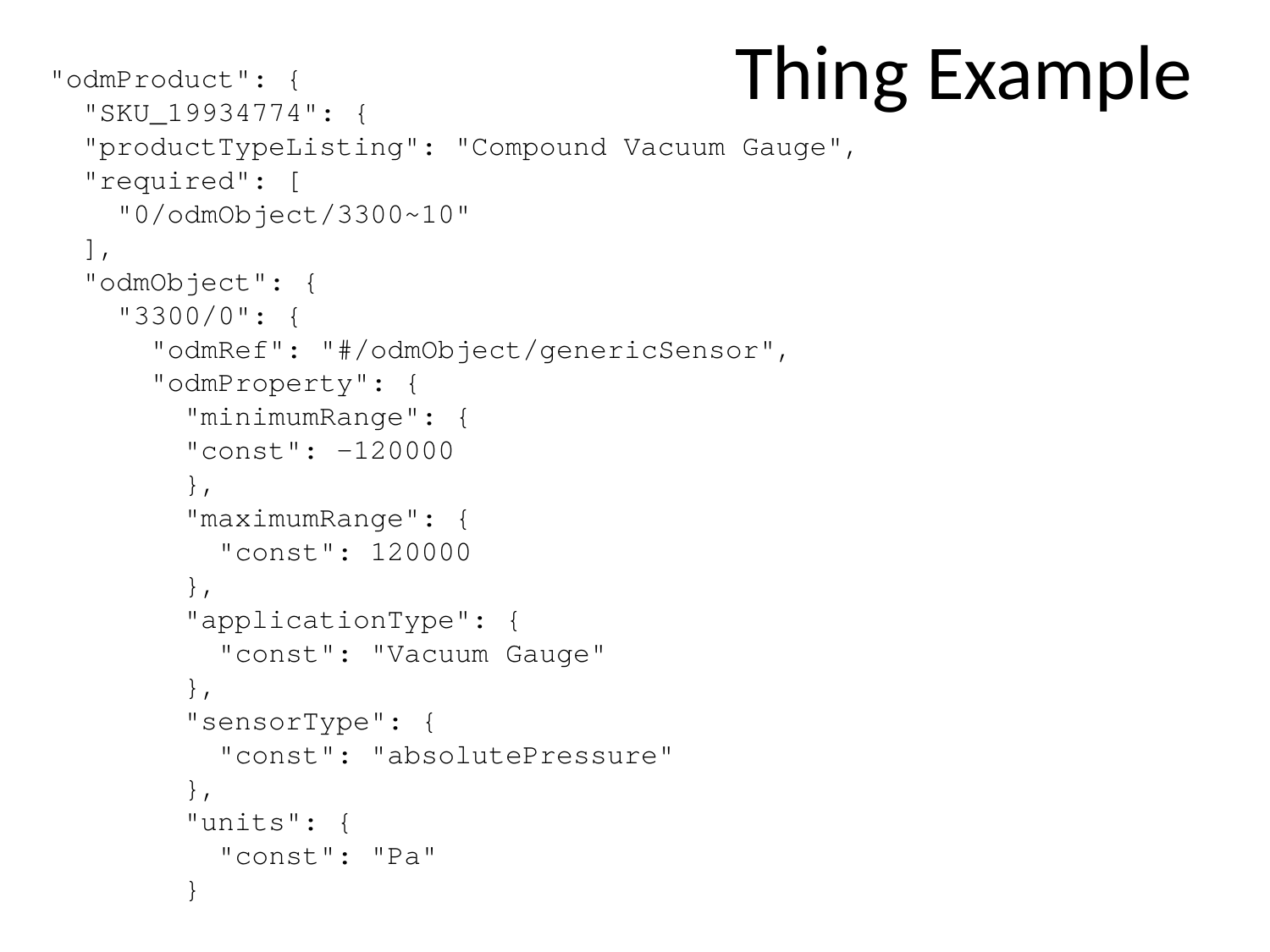

# Thing Example
"odmProduct": {
  "SKU_19934774": {
  "productTypeListing": "Compound Vacuum Gauge",
  "required": [
    "0/odmObject/3300~10"
  ],
  "odmObject": {
    "3300/0": {
      "odmRef": "#/odmObject/genericSensor",
      "odmProperty": {
        "minimumRange": {
        "const": -120000
        },
        "maximumRange": {
          "const": 120000
        },
        "applicationType": {
          "const": "Vacuum Gauge"
        },
        "sensorType": {
          "const": "absolutePressure"
        },
        "units": {
          "const": "Pa"
        }